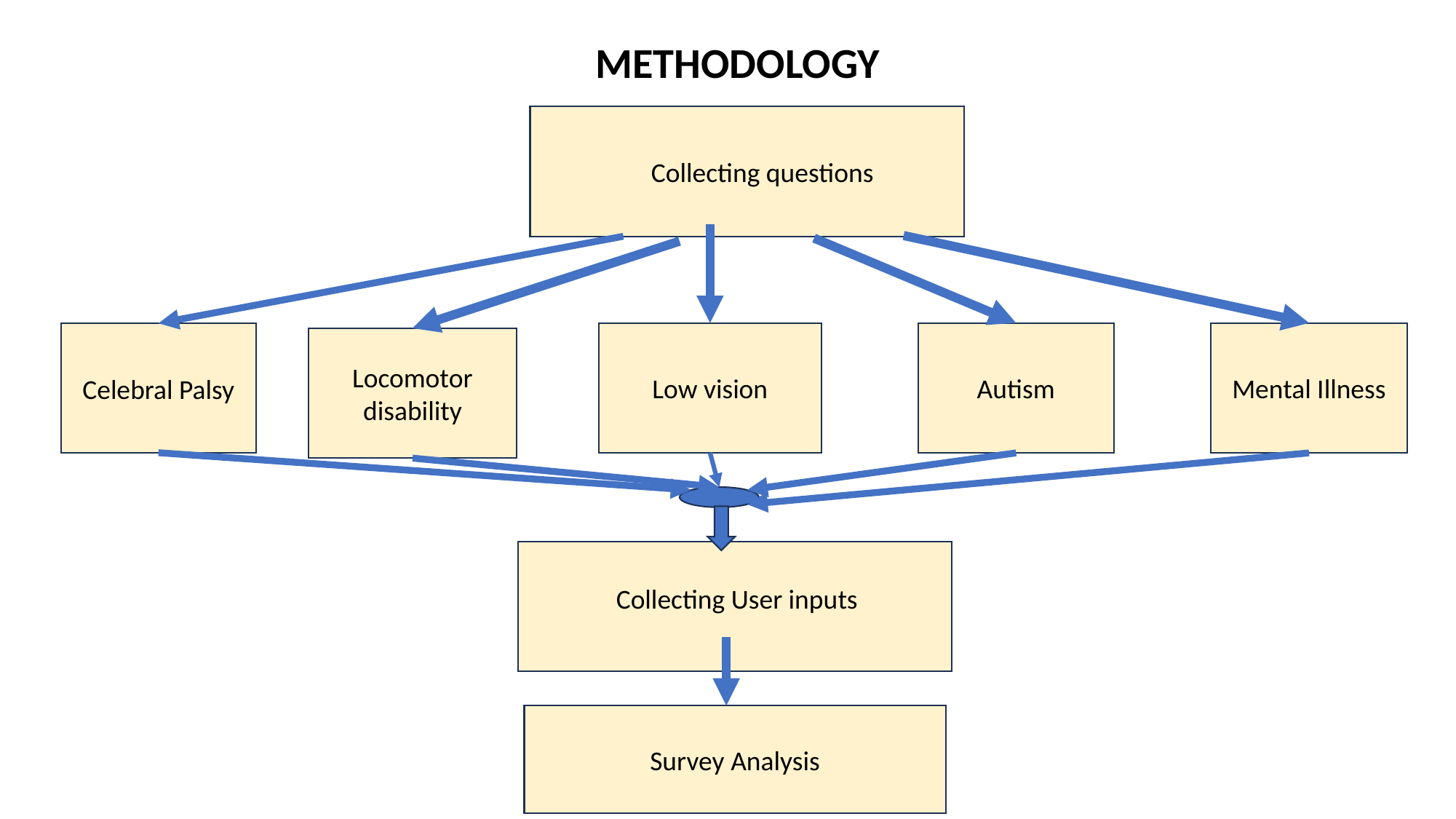

METHODOLOGY

Collecting questions
Low vision
Autism
Mental Illness
Celebral Palsy
Locomotor disability

Collecting User inputs
Survey Analysis